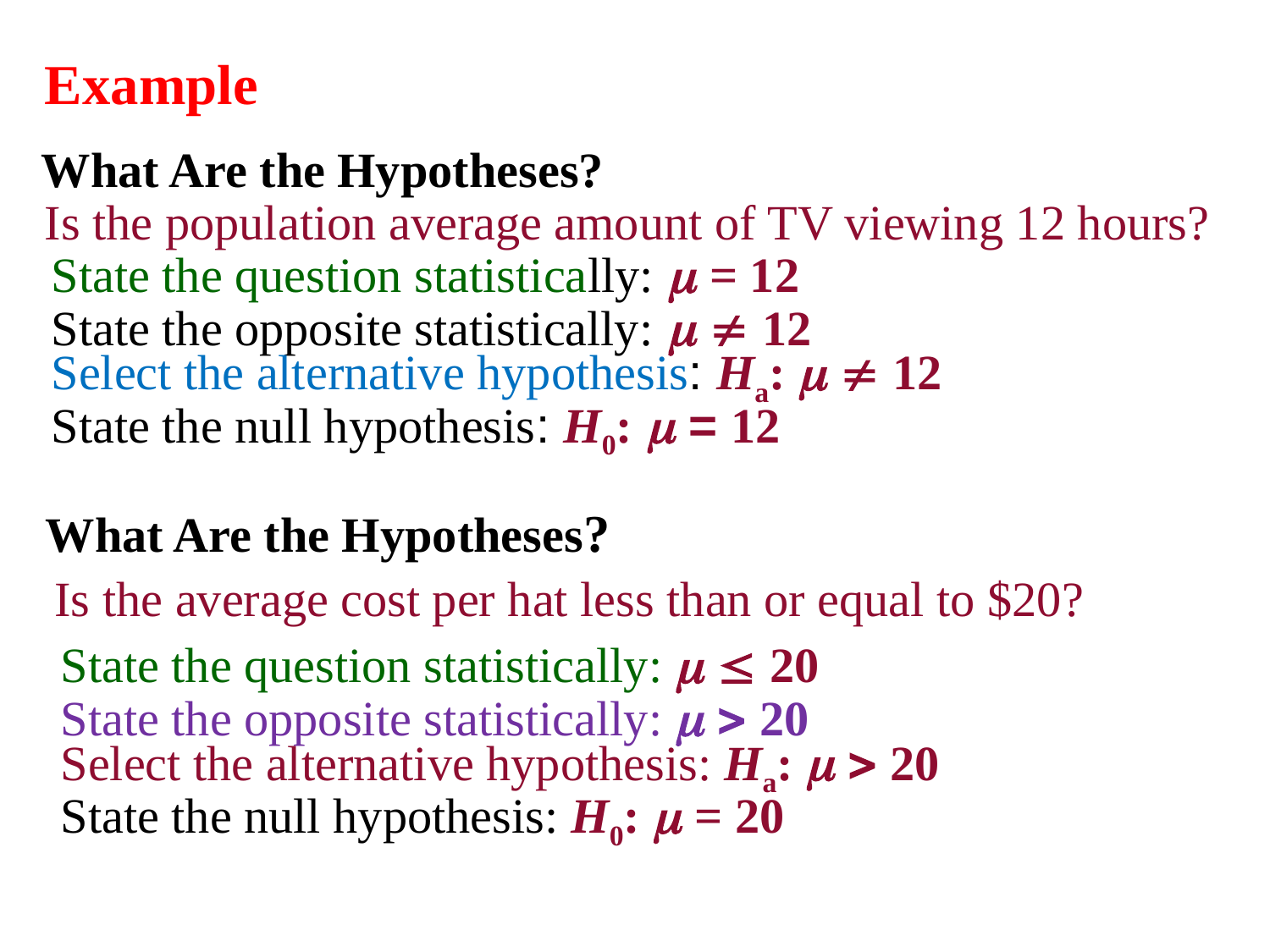

Example
# What Are the Hypotheses?
Is the population average amount of TV viewing 12 hours?

State the question statistically: μ = 12
State the opposite statistically: μ ≠ 12
Select the alternative hypothesis: Ha: μ ≠ 12
State the null hypothesis: H0: μ = 12
What Are the Hypotheses?
Is the average cost per hat less than or equal to $20?

State the question statistically: μ ≤ 20
State the opposite statistically: μ > 20
Select the alternative hypothesis: Ha: μ > 20
State the null hypothesis: H0: μ = 20